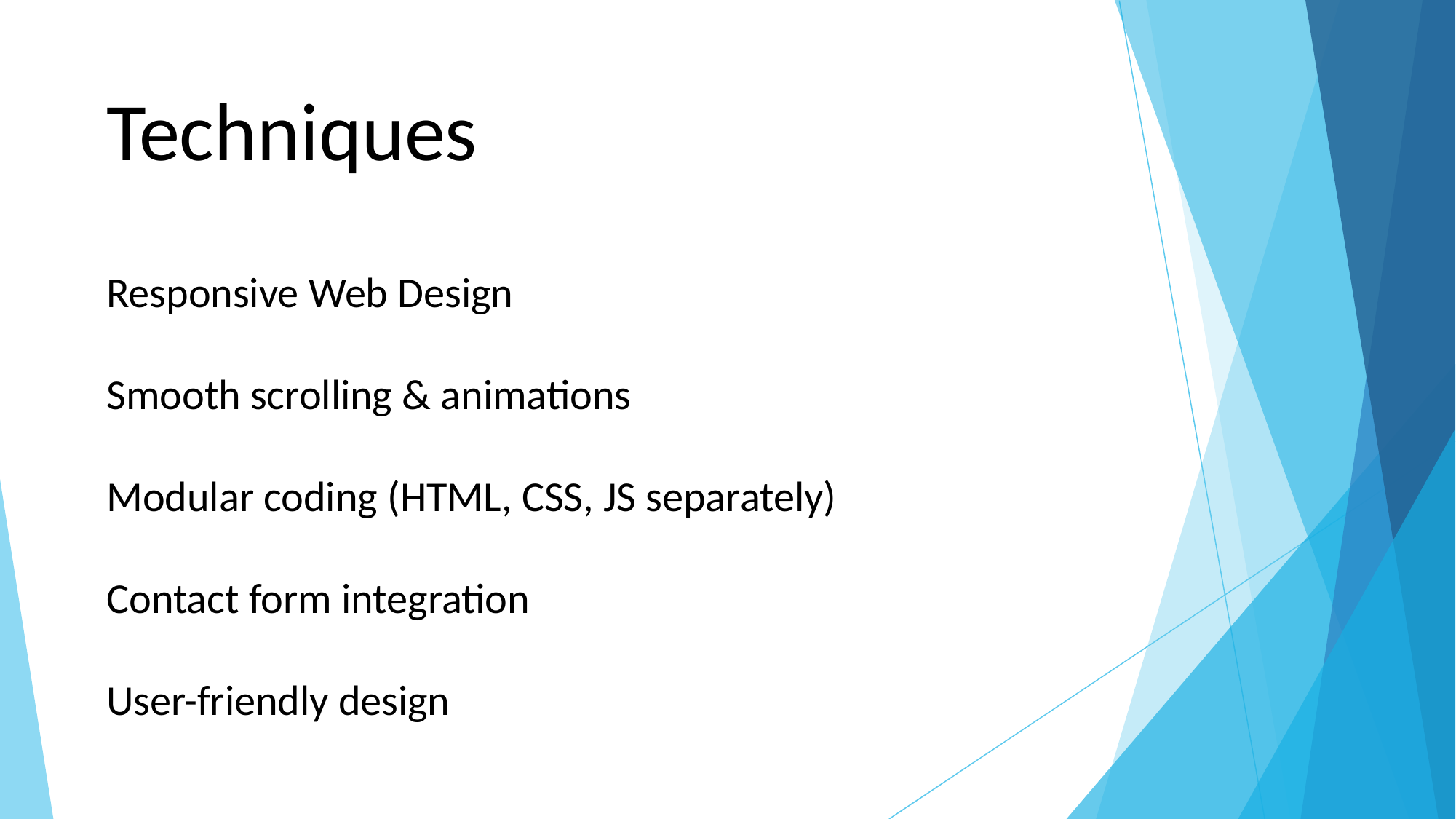

Techniques

Responsive Web Design

Smooth scrolling & animations

Modular coding (HTML, CSS, JS separately)

Contact form integration

User-friendly design